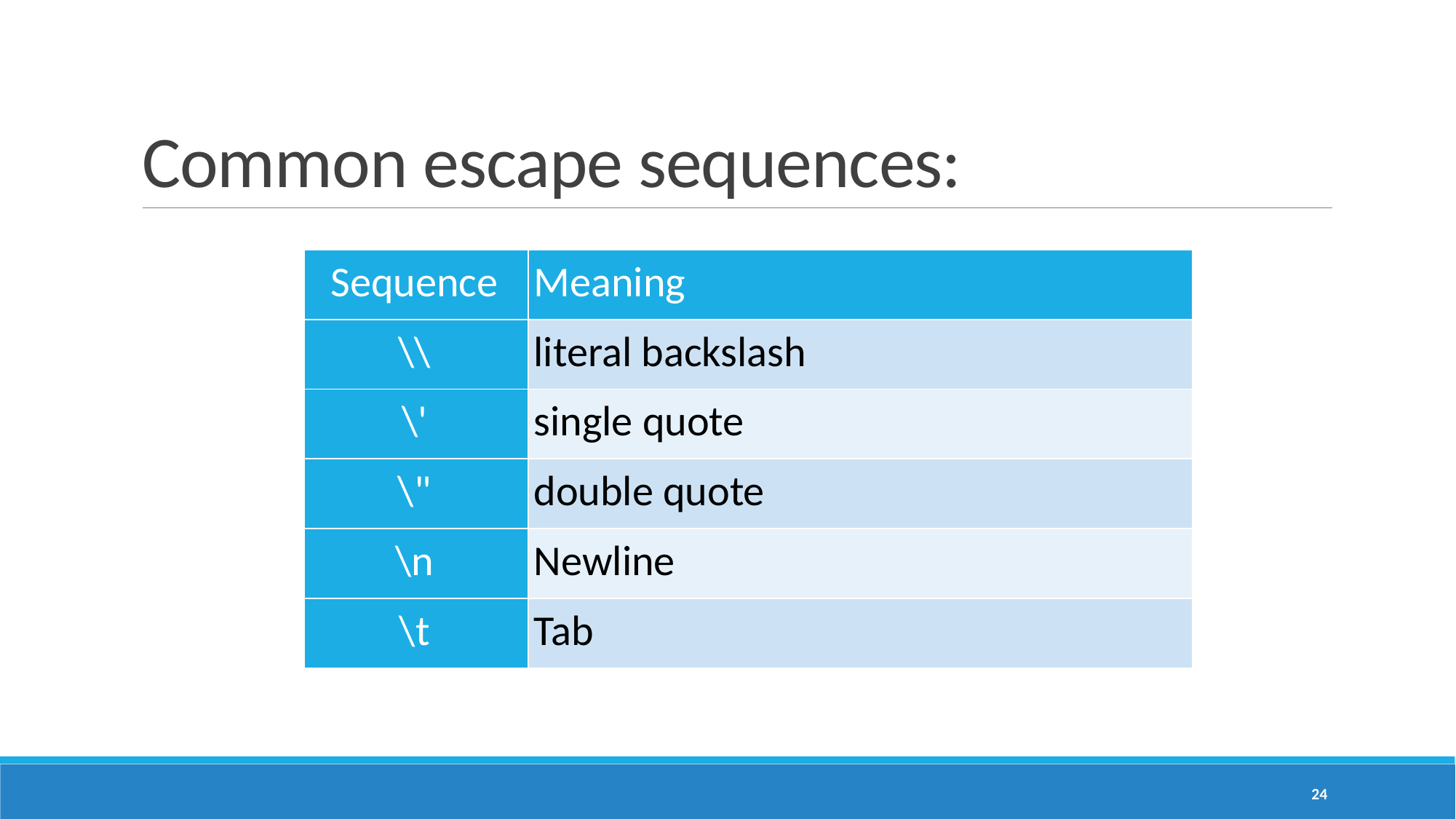

# Common escape sequences:

| Sequence | Meaning |
| --- | --- |
| \\ | literal backslash |
| \' | single quote |
| \" | double quote |
| \n | Newline |
| \t | Tab |
24